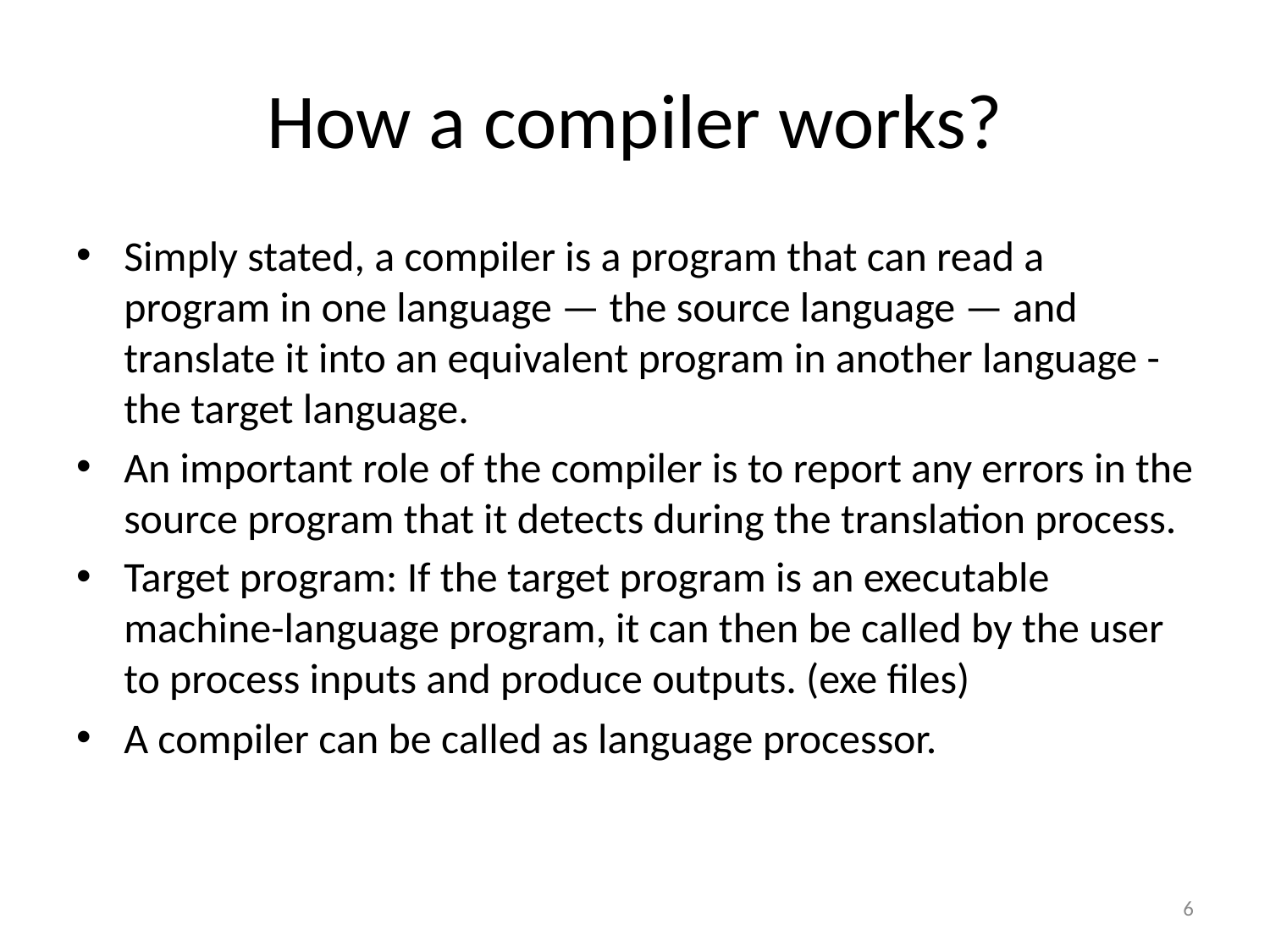

# How a compiler works?
Simply stated, a compiler is a program that can read a program in one language — the source language — and translate it into an equivalent program in another language - the target language.
An important role of the compiler is to report any errors in the source program that it detects during the translation process.
Target program: If the target program is an executable machine-language program, it can then be called by the user to process inputs and produce outputs. (exe files)
A compiler can be called as language processor.
6